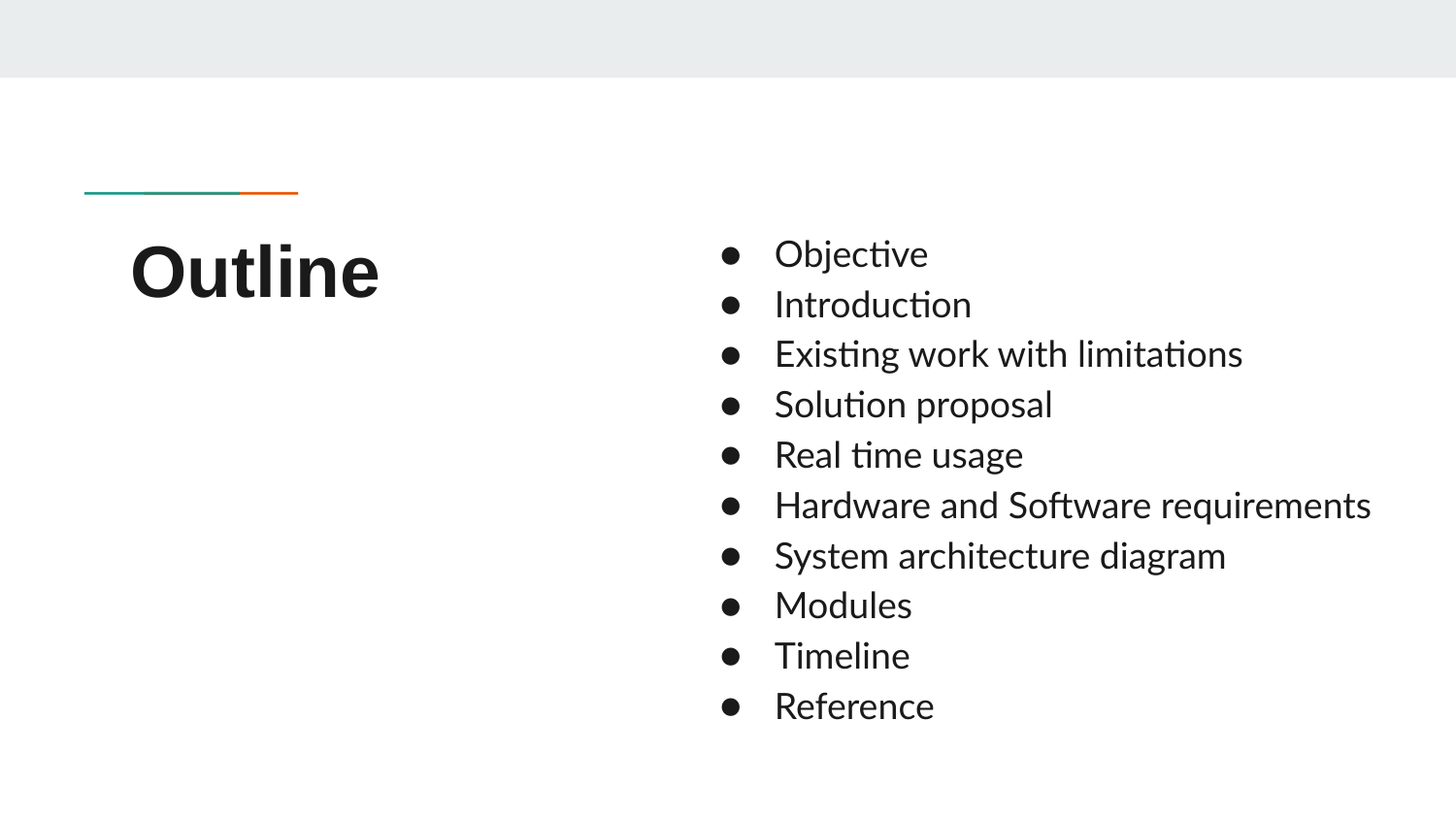

# Outline
Objective
Introduction
Existing work with limitations
Solution proposal
Real time usage
Hardware and Software requirements
System architecture diagram
Modules
Timeline
Reference